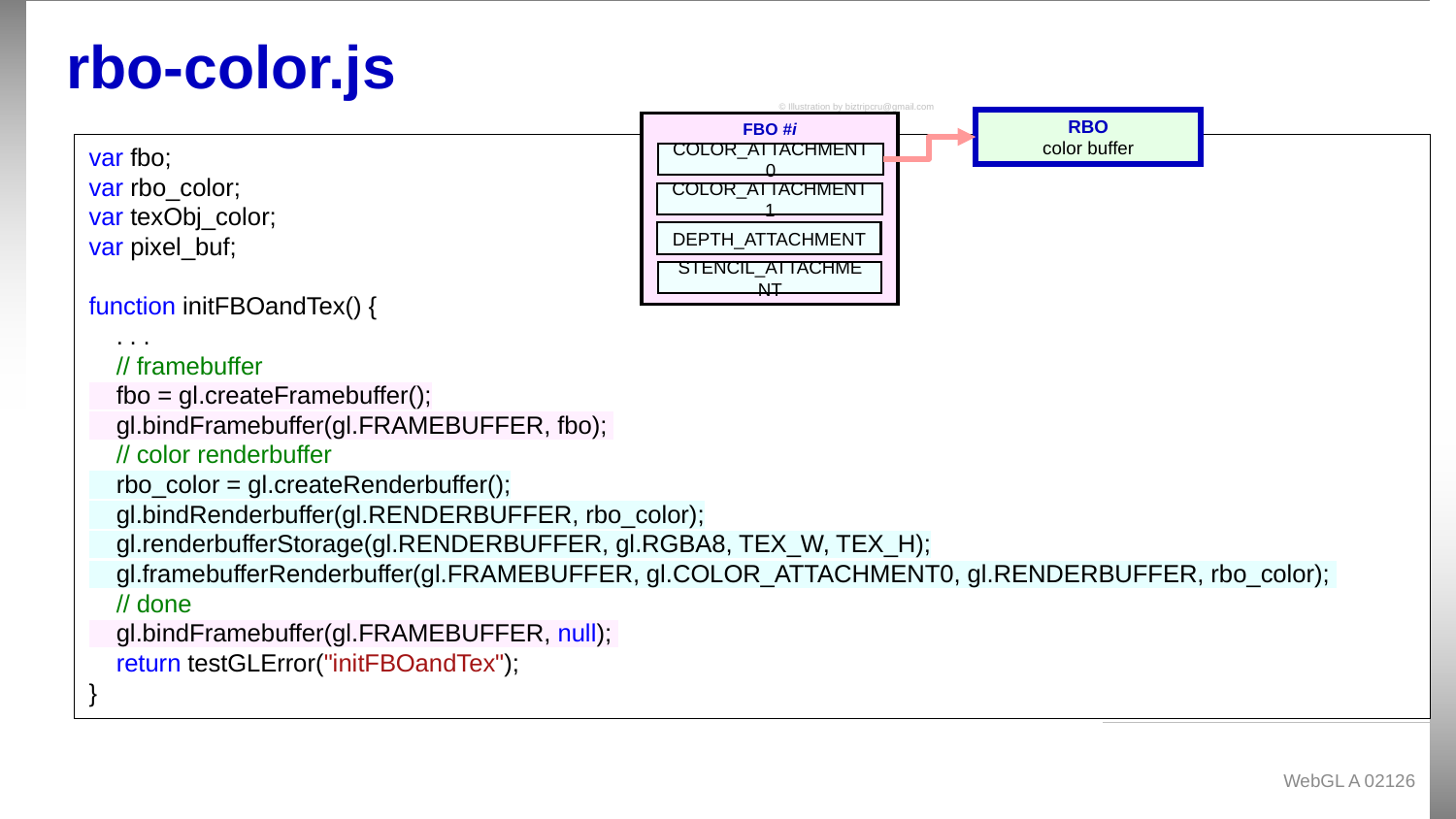

# rbo-color.js
© Illustration by biztripcru@gmail.com
FBO #i
COLOR_ATTACHMENT0
COLOR_ATTACHMENT1
DEPTH_ATTACHMENT
STENCIL_ATTACHMENT
RBO
color buffer
var fbo;
var rbo_color;
var texObj_color;
var pixel_buf;
function initFBOandTex() {
    . . .
    // framebuffer
    fbo = gl.createFramebuffer();
    gl.bindFramebuffer(gl.FRAMEBUFFER, fbo);
    // color renderbuffer
    rbo_color = gl.createRenderbuffer();
    gl.bindRenderbuffer(gl.RENDERBUFFER, rbo_color);
    gl.renderbufferStorage(gl.RENDERBUFFER, gl.RGBA8, TEX_W, TEX_H);
    gl.framebufferRenderbuffer(gl.FRAMEBUFFER, gl.COLOR_ATTACHMENT0, gl.RENDERBUFFER, rbo_color);
    // done
    gl.bindFramebuffer(gl.FRAMEBUFFER, null);
    return testGLError("initFBOandTex");
}
WebGL A 02126